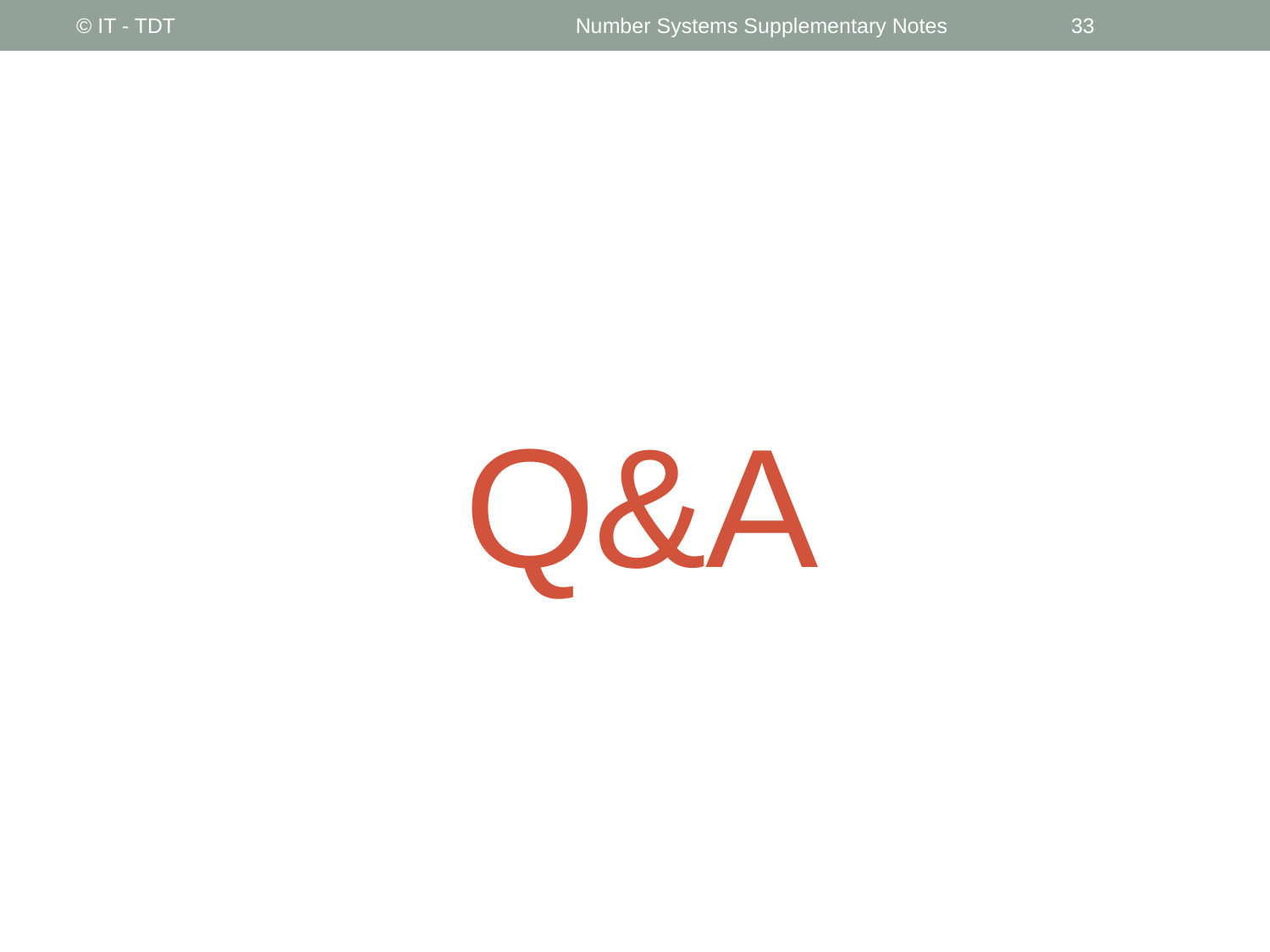

© IT - TDT
Number Systems Supplementary Notes
33
# Q&A